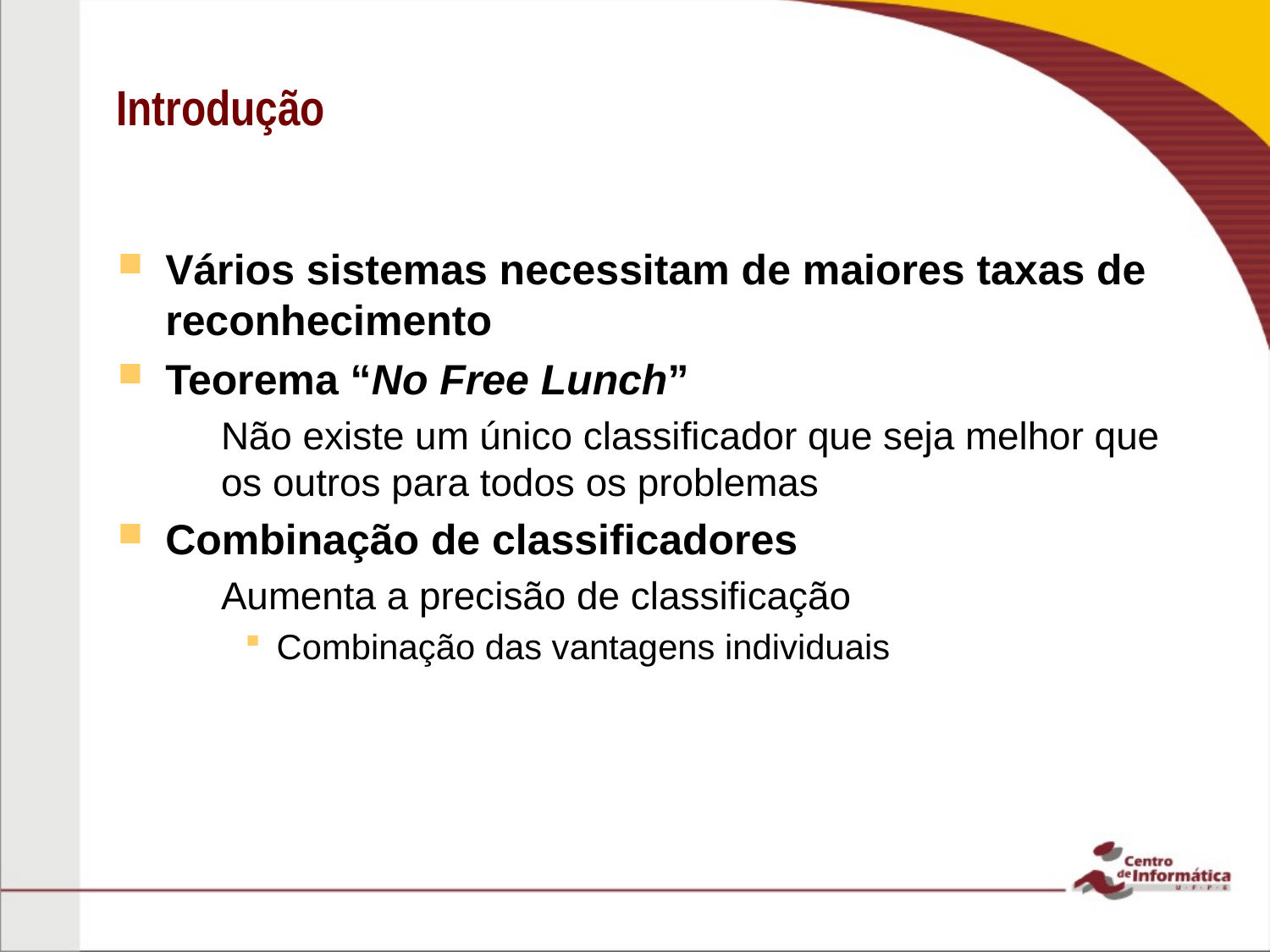

# Introdução
Vários sistemas necessitam de maiores taxas de reconhecimento
Teorema “No Free Lunch”
Não existe um único classificador que seja melhor que os outros para todos os problemas
Combinação de classificadores
Aumenta a precisão de classificação
Combinação das vantagens individuais